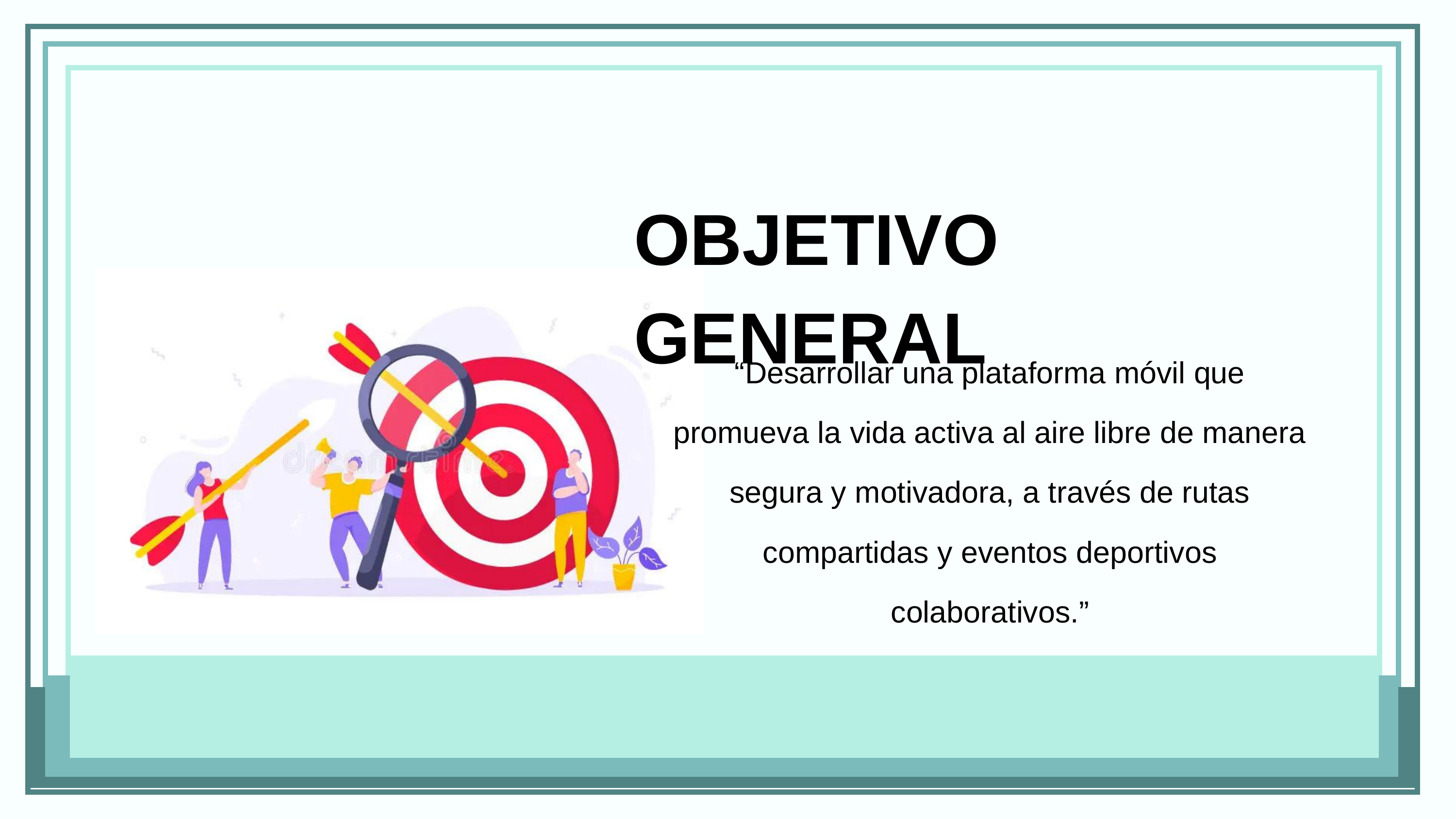

OBJETIVO      GENERAL

“Desarrollar una plataforma móvil que promueva la vida activa al aire libre de manera segura y motivadora, a través de rutas compartidas y eventos deportivos colaborativos.”